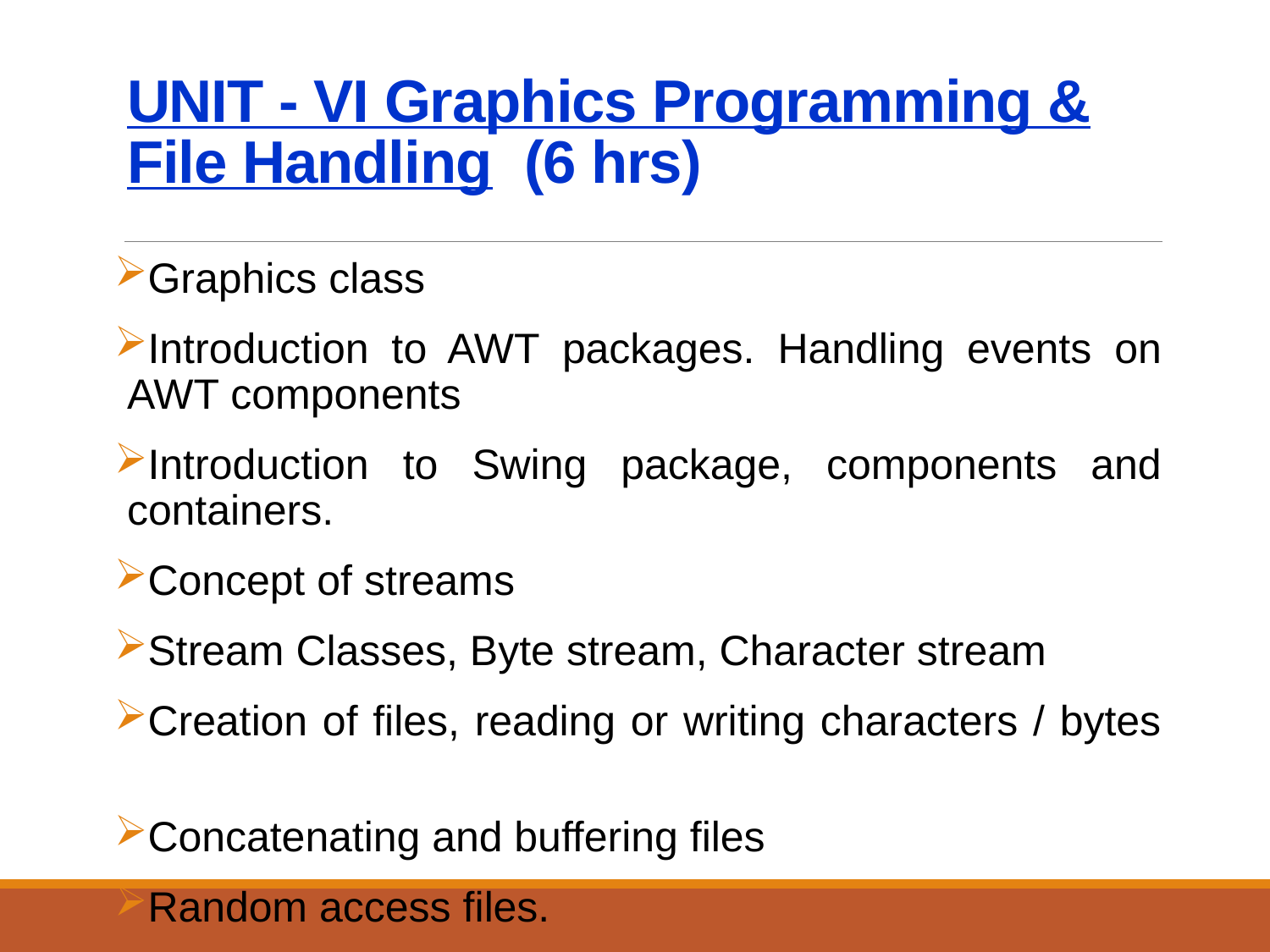

# UNIT - VI Graphics Programming & File Handling  (6 hrs)
Graphics class
Introduction to AWT packages. Handling events on AWT components
Introduction to Swing package, components and containers.
Concept of streams
Stream Classes, Byte stream, Character stream
Creation of files, reading or writing characters / bytes
Concatenating and buffering files
Random access files.